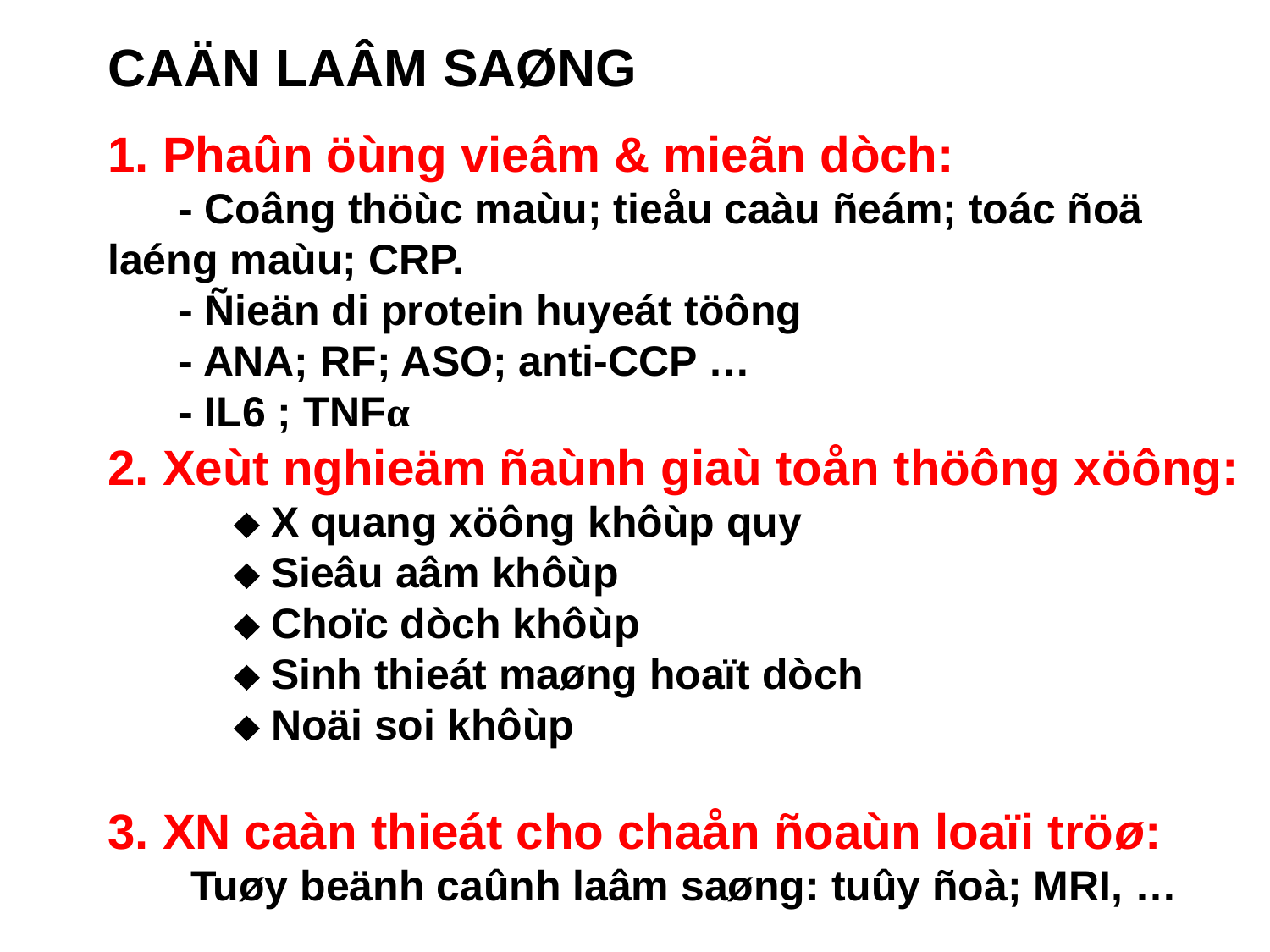

# CAÄN LAÂM SAØNG
1. Phaûn öùng vieâm & mieãn dòch:
      - Coâng thöùc maùu; tieåu caàu ñeám; toác ñoä laéng maùu; CRP.
      - Ñieän di protein huyeát töông
      - ANA; RF; ASO; anti-CCP …
      - IL6 ; TNFα
2. Xeùt nghieäm ñaùnh giaù toån thöông xöông:
♦ X quang xöông khôùp quy
	♦ Sieâu aâm khôùp
	♦ Choïc dòch khôùp
	♦ Sinh thieát maøng hoaït dòch
	♦ Noäi soi khôùp

3. XN caàn thieát cho chaån ñoaùn loaïi tröø:
       Tuøy beänh caûnh laâm saøng: tuûy ñoà; MRI, …